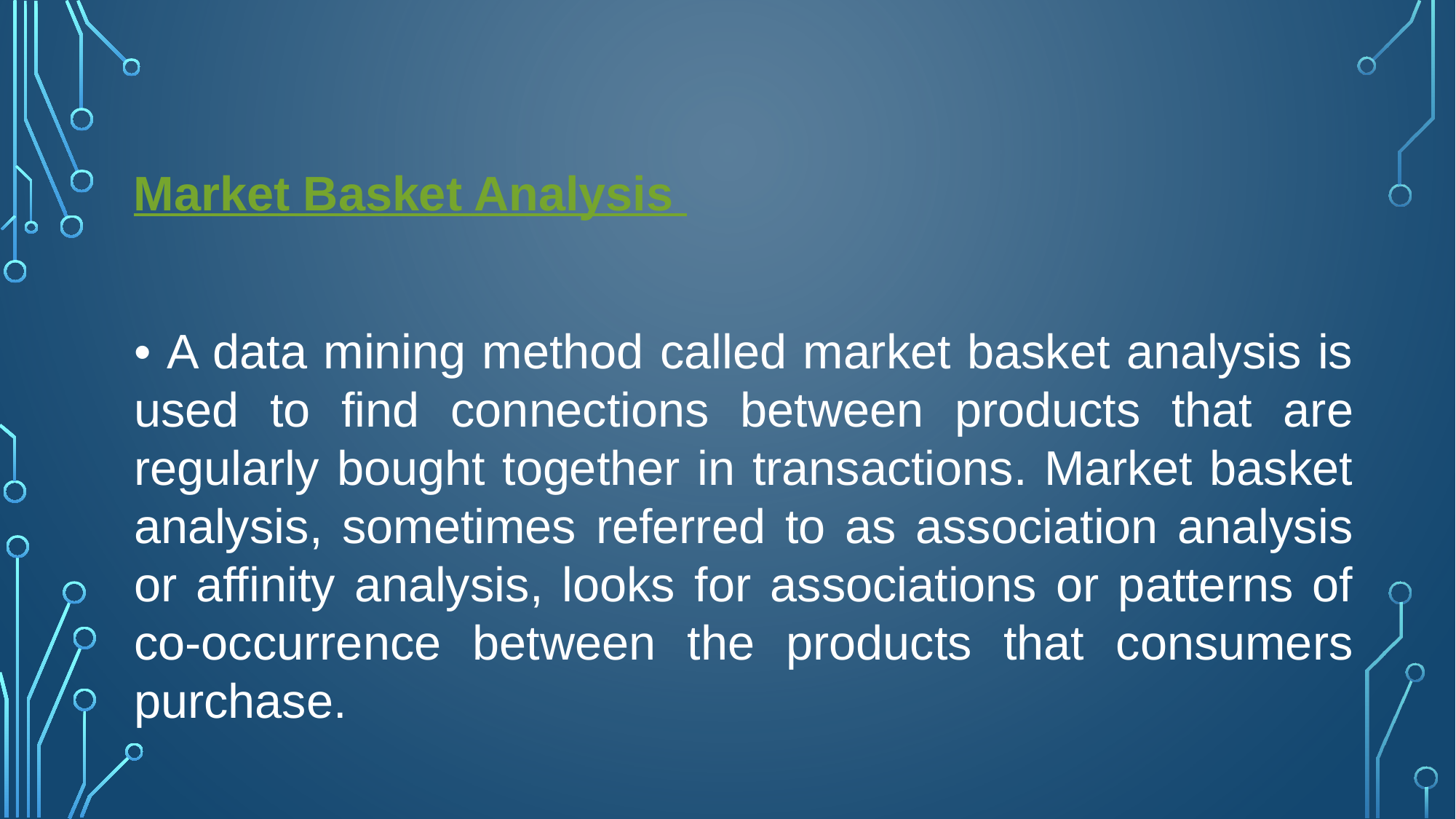

Market Basket Analysis
• A data mining method called market basket analysis is used to find connections between products that are regularly bought together in transactions. Market basket analysis, sometimes referred to as association analysis or affinity analysis, looks for associations or patterns of co-occurrence between the products that consumers purchase.